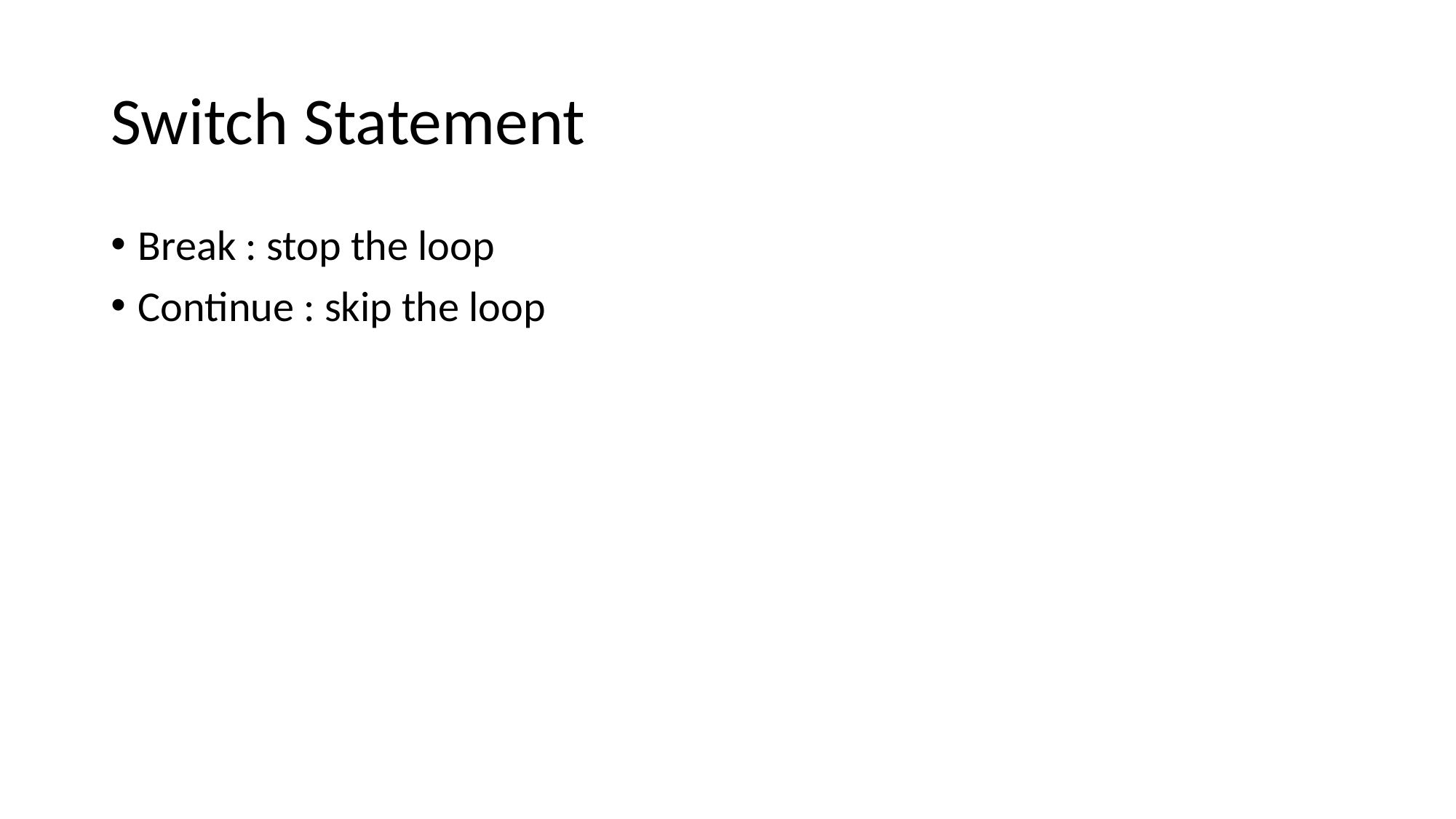

# Switch Statement
Break : stop the loop
Continue : skip the loop